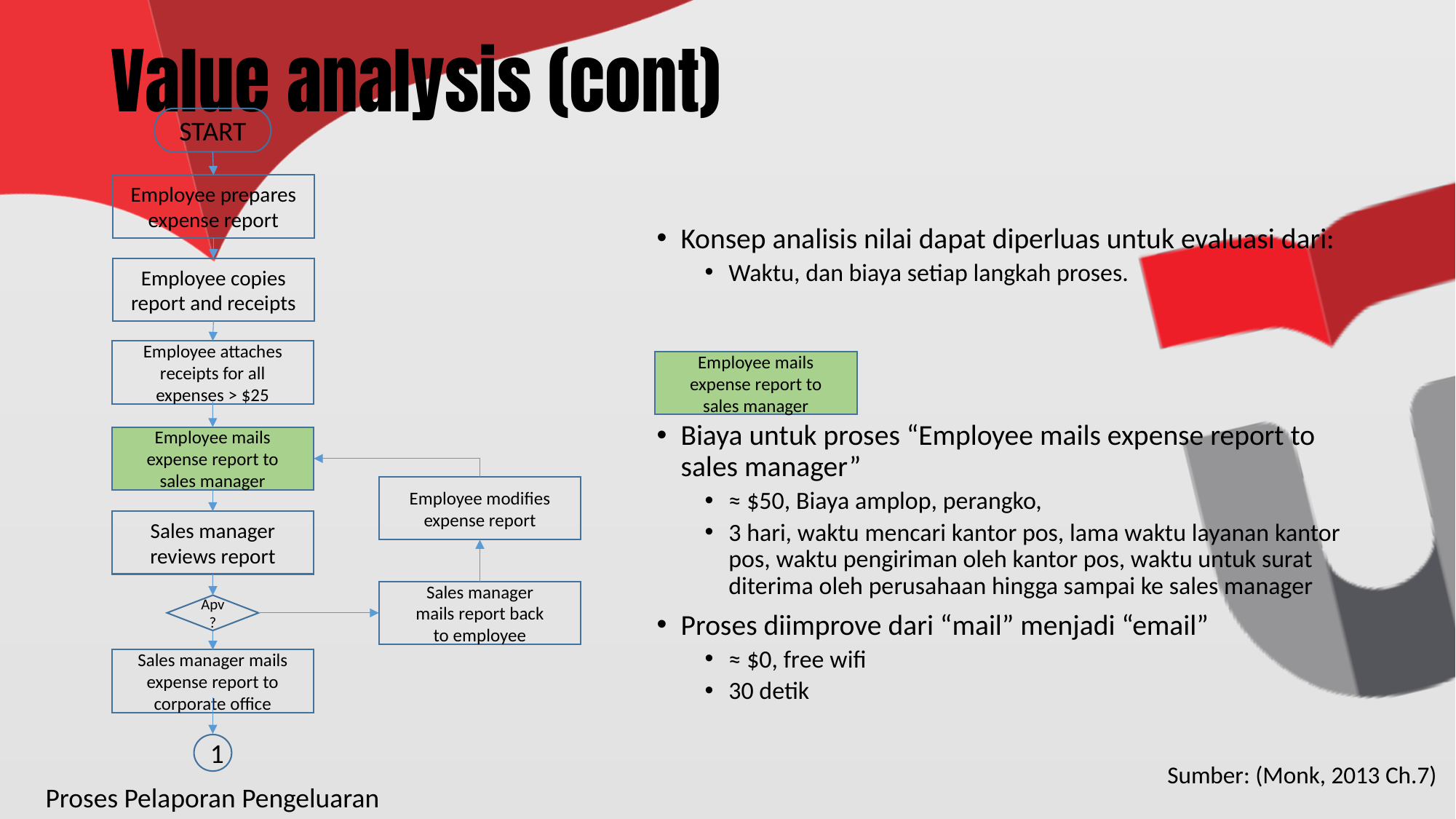

# Value analysis (cont)
START
Employee prepares
expense report
Konsep analisis nilai dapat diperluas untuk evaluasi dari:
Waktu, dan biaya setiap langkah proses.

Biaya untuk proses “Employee mails expense report to sales manager”
≈ $50, Biaya amplop, perangko,
3 hari, waktu mencari kantor pos, lama waktu layanan kantor pos, waktu pengiriman oleh kantor pos, waktu untuk surat diterima oleh perusahaan hingga sampai ke sales manager
Proses diimprove dari “mail” menjadi “email”
≈ $0, free wifi
30 detik

Employee copies
report and receipts
Employee attaches
receipts for all
expenses > $25
Employee mails
expense report to
sales manager
Employee mails
expense report to
sales manager
Employee modifies
expense report
Sales manager
reviews report
Sales manager
mails report back
to employee
Apv?
Sales manager mails
expense report to
corporate office
1
Sumber: (Monk, 2013 Ch.7)
Proses Pelaporan Pengeluaran